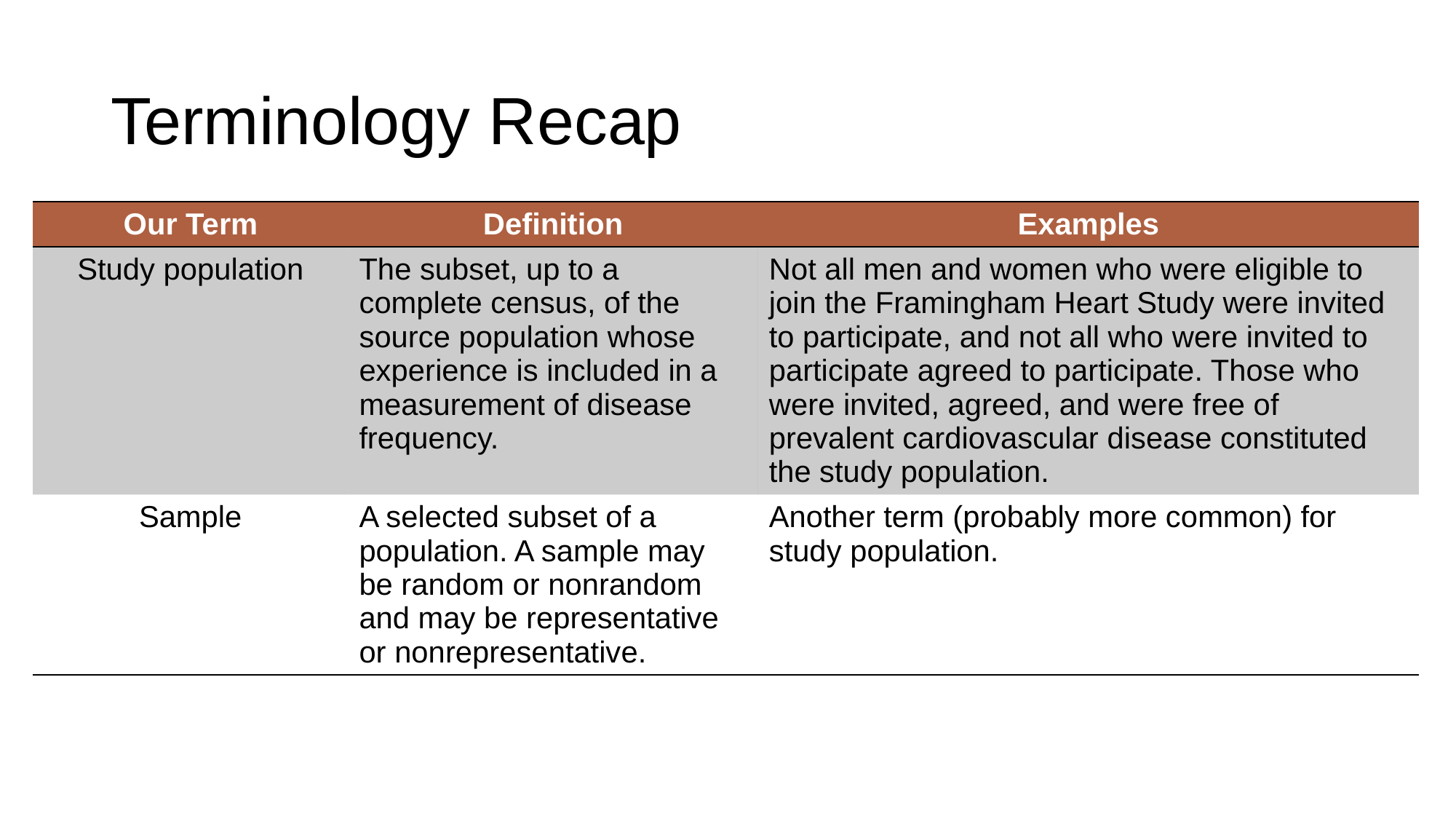

# Terminology Recap
| Our Term | Definition | Examples |
| --- | --- | --- |
| Study population | The subset, up to a complete census, of the source population whose experience is included in a measurement of disease frequency. | Not all men and women who were eligible to join the Framingham Heart Study were invited to participate, and not all who were invited to participate agreed to participate. Those who were invited, agreed, and were free of prevalent cardiovascular disease constituted the study population. |
| Sample | A selected subset of a population. A sample may be random or nonrandom and may be representative or nonrepresentative. | Another term (probably more common) for study population. |